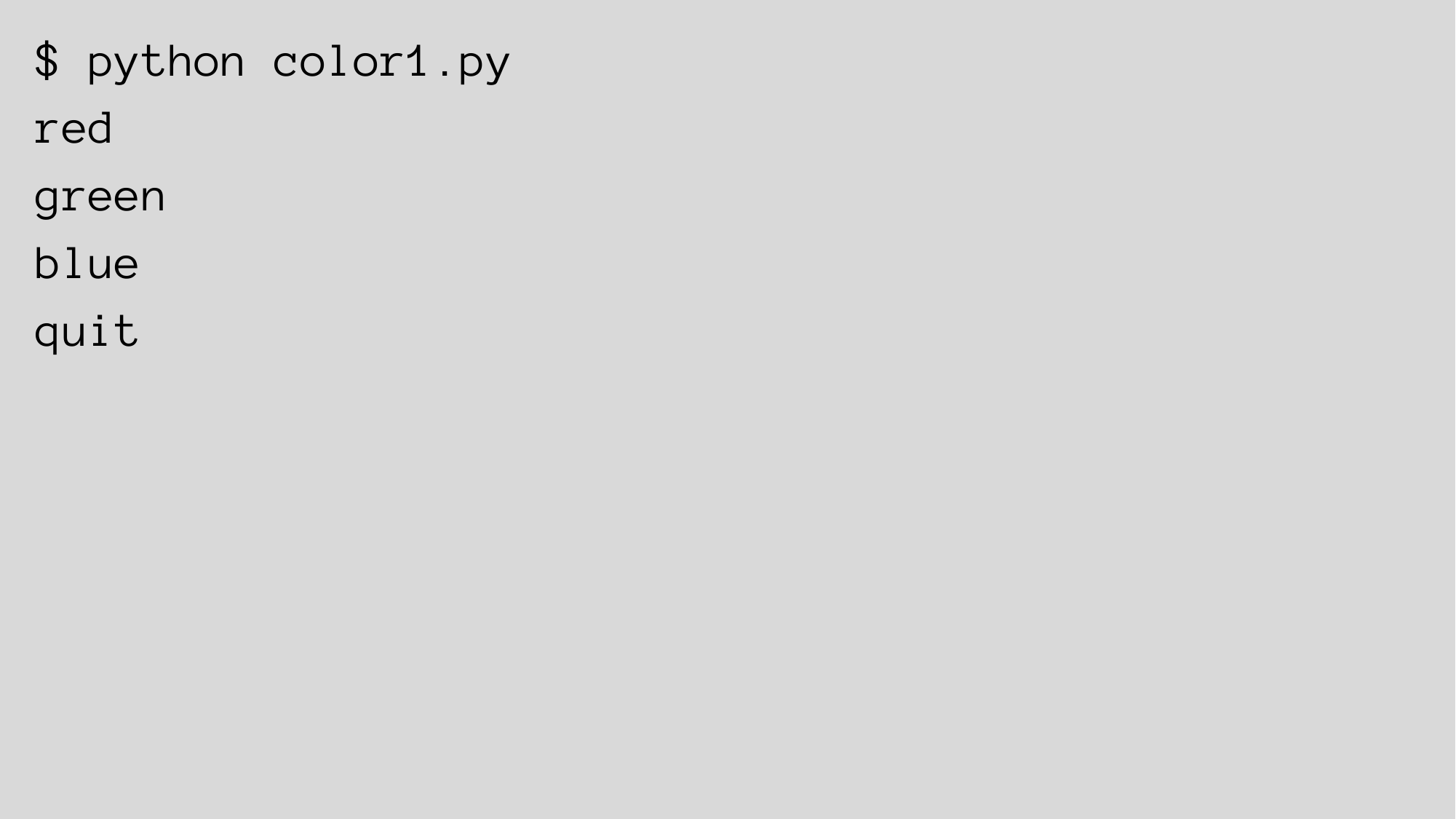

$ python color1.py
red
green
blue
quit